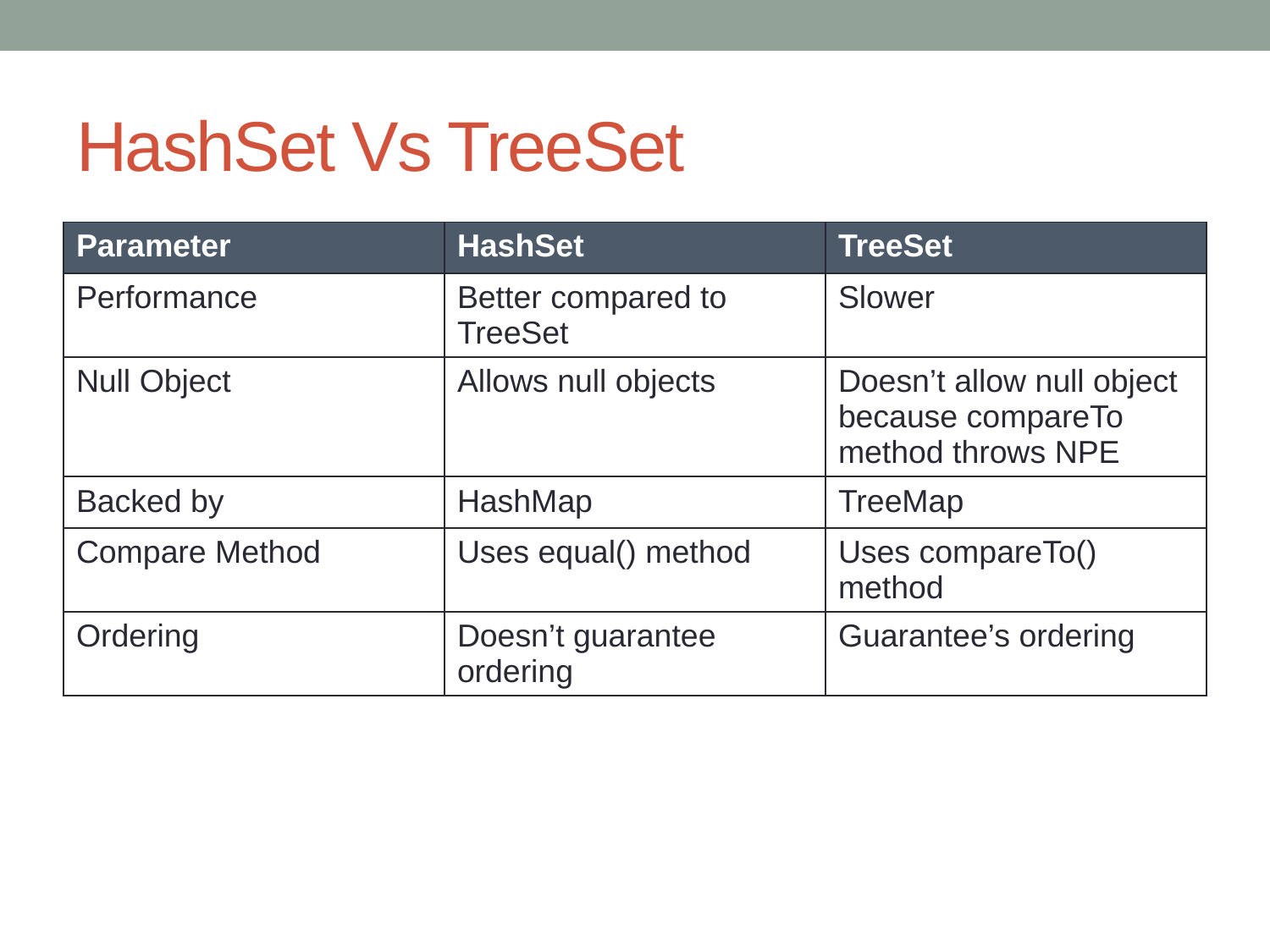

# HashSet Vs TreeSet
| Parameter | HashSet | TreeSet |
| --- | --- | --- |
| Performance | Better compared to TreeSet | Slower |
| Null Object | Allows null objects | Doesn’t allow null object because compareTo method throws NPE |
| Backed by | HashMap | TreeMap |
| Compare Method | Uses equal() method | Uses compareTo() method |
| Ordering | Doesn’t guarantee ordering | Guarantee’s ordering |